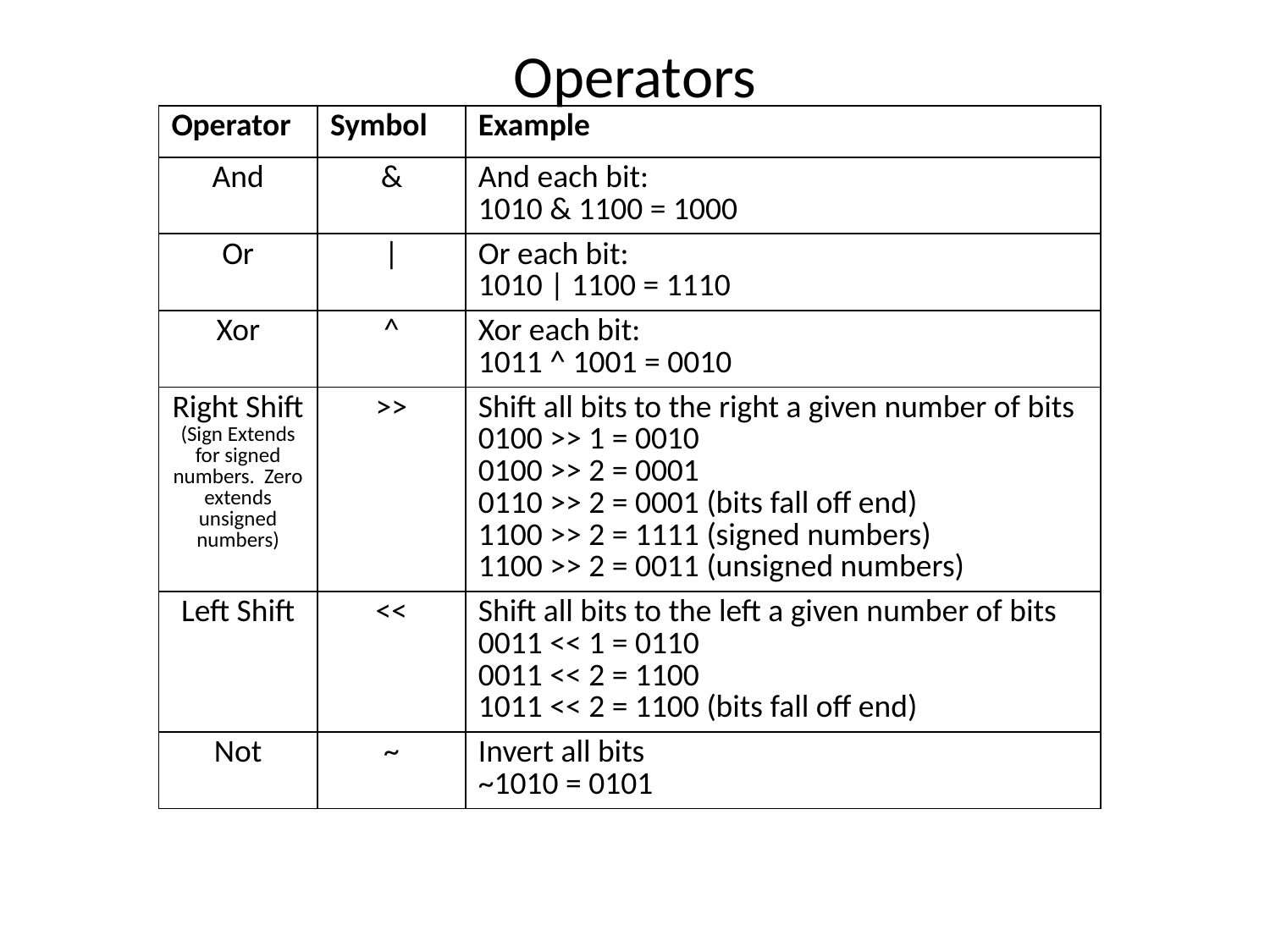

# Operators
| Operator | Symbol | Example |
| --- | --- | --- |
| And | & | And each bit: 1010 & 1100 = 1000 |
| Or | | | Or each bit: 1010 | 1100 = 1110 |
| Xor | ^ | Xor each bit: 1011 ^ 1001 = 0010 |
| Right Shift (Sign Extends for signed numbers. Zero extends unsigned numbers) | >> | Shift all bits to the right a given number of bits 0100 >> 1 = 0010 0100 >> 2 = 0001 0110 >> 2 = 0001 (bits fall off end) 1100 >> 2 = 1111 (signed numbers) 1100 >> 2 = 0011 (unsigned numbers) |
| Left Shift | << | Shift all bits to the left a given number of bits 0011 << 1 = 0110 0011 << 2 = 1100 1011 << 2 = 1100 (bits fall off end) |
| Not | ~ | Invert all bits ~1010 = 0101 |